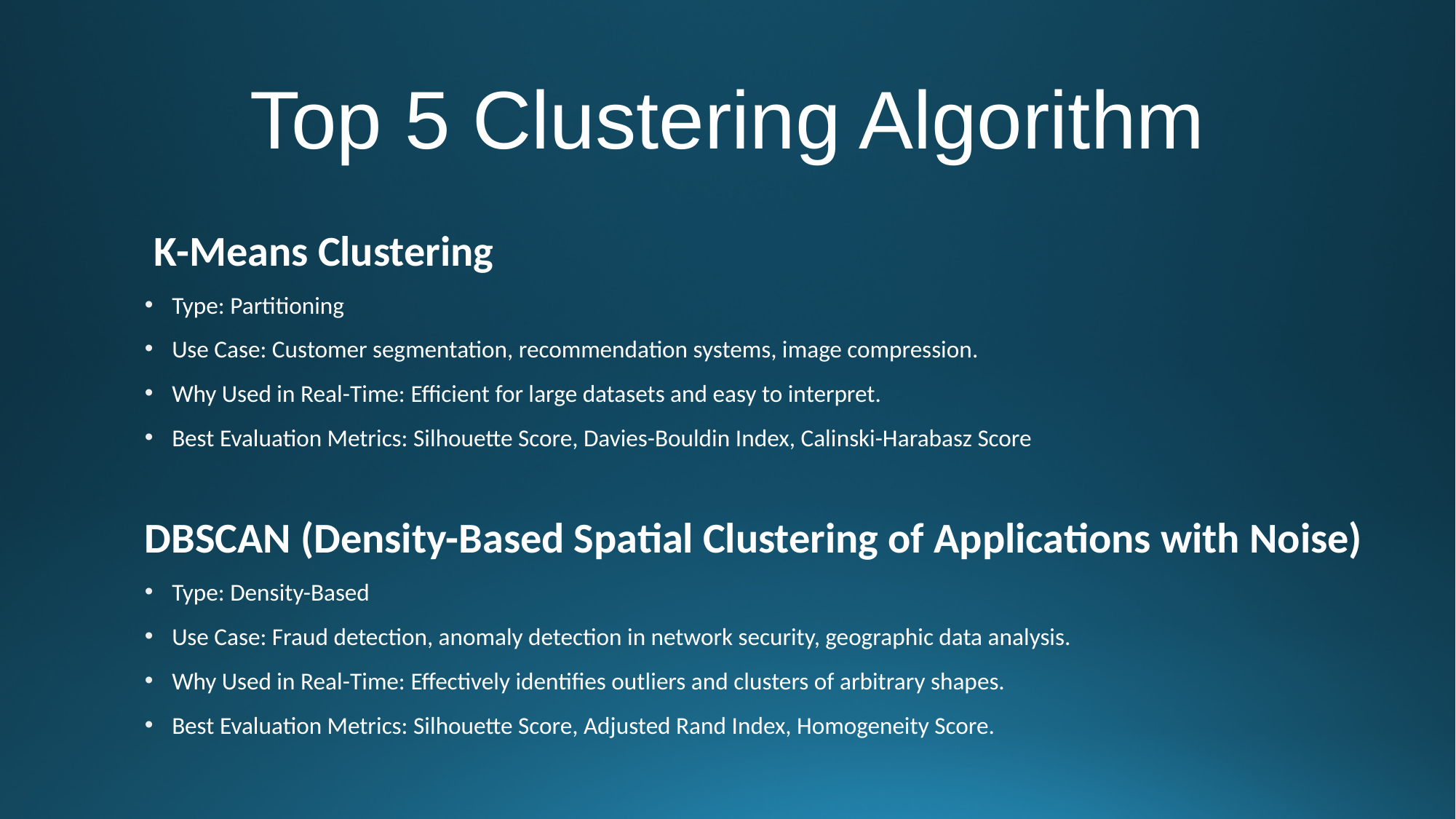

# Top 5 Clustering Algorithm
 K-Means Clustering
Type: Partitioning
Use Case: Customer segmentation, recommendation systems, image compression.
Why Used in Real-Time: Efficient for large datasets and easy to interpret.
Best Evaluation Metrics: Silhouette Score, Davies-Bouldin Index, Calinski-Harabasz Score

DBSCAN (Density-Based Spatial Clustering of Applications with Noise)
Type: Density-Based
Use Case: Fraud detection, anomaly detection in network security, geographic data analysis.
Why Used in Real-Time: Effectively identifies outliers and clusters of arbitrary shapes.
Best Evaluation Metrics: Silhouette Score, Adjusted Rand Index, Homogeneity Score.